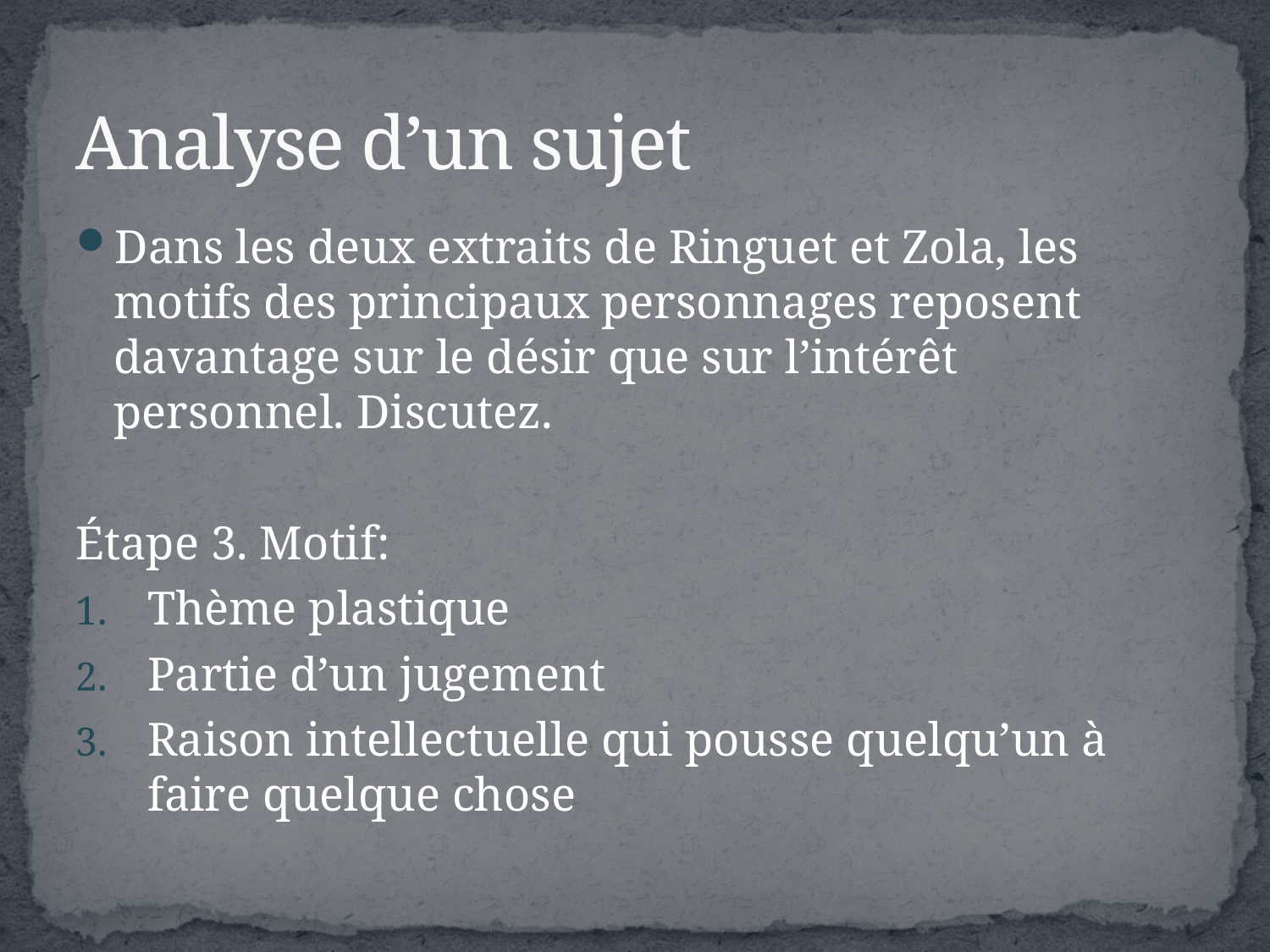

# Analyse d’un sujet
Dans les deux extraits de Ringuet et Zola, les motifs des principaux personnages reposent davantage sur le désir que sur l’intérêt personnel. Discutez.

Étape 3. Motif:
Thème plastique
Partie d’un jugement
Raison intellectuelle qui pousse quelqu’un à faire quelque chose